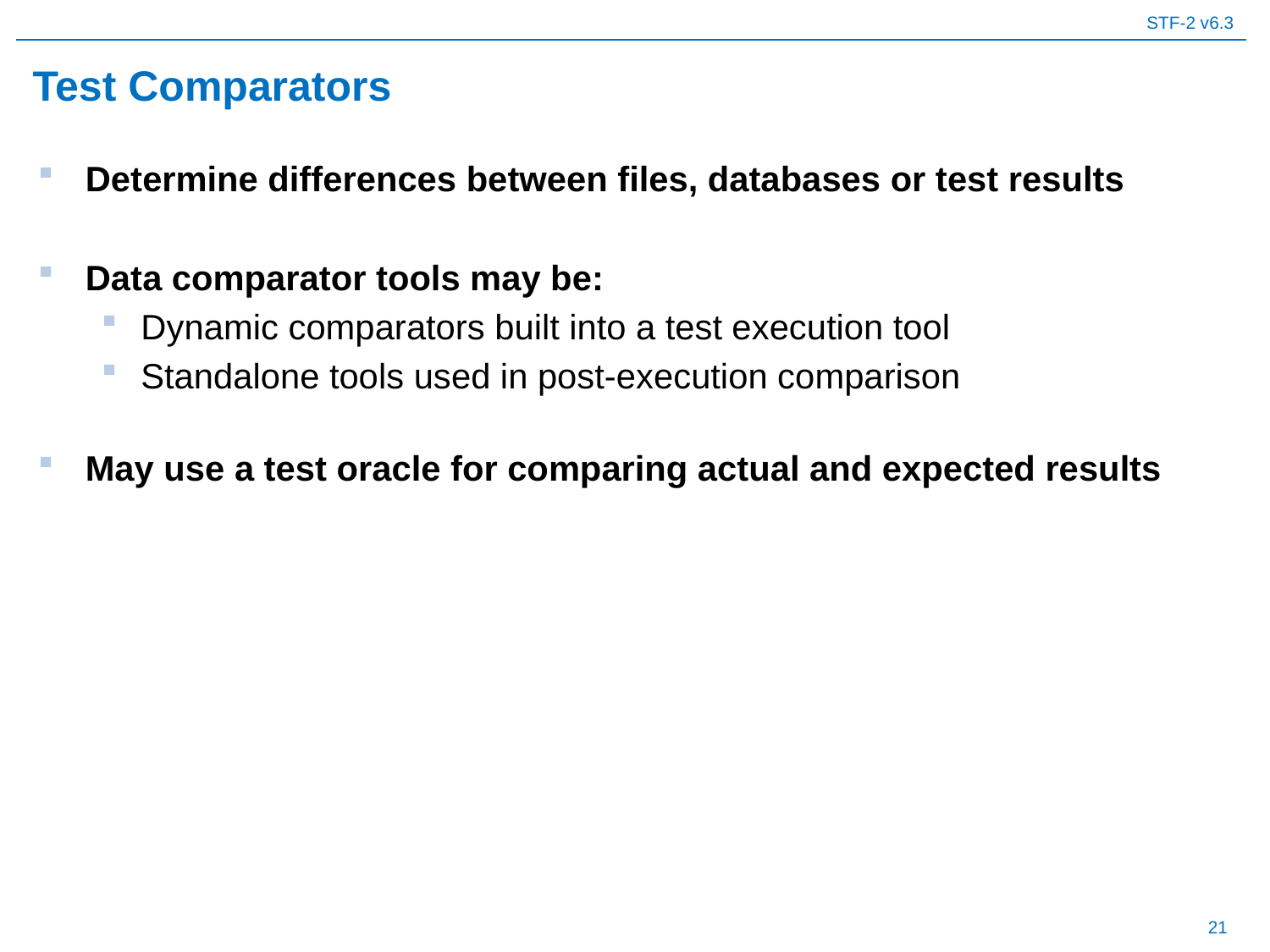

# Test Comparators
Determine differences between files, databases or test results

Data comparator tools may be:
Dynamic comparators built into a test execution tool
Standalone tools used in post-execution comparison
May use a test oracle for comparing actual and expected results